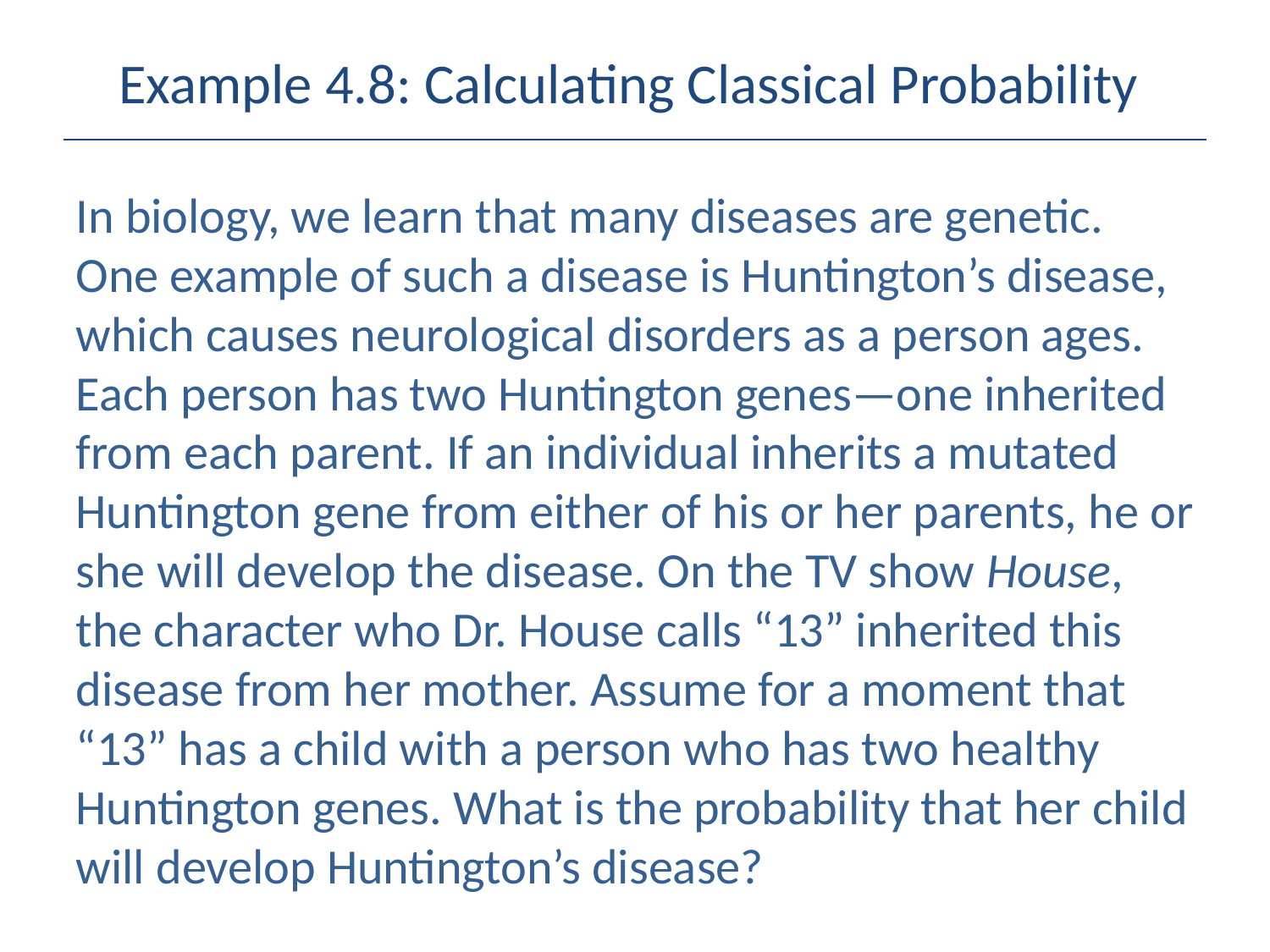

# Example 4.8: Calculating Classical Probability
In biology, we learn that many diseases are genetic. One example of such a disease is Huntington’s disease, which causes neurological disorders as a person ages. Each person has two Huntington genes—one inherited from each parent. If an individual inherits a mutated Huntington gene from either of his or her parents, he or she will develop the disease. On the TV show House, the character who Dr. House calls “13” inherited this disease from her mother. Assume for a moment that “13” has a child with a person who has two healthy Huntington genes. What is the probability that her child will develop Huntington’s disease?